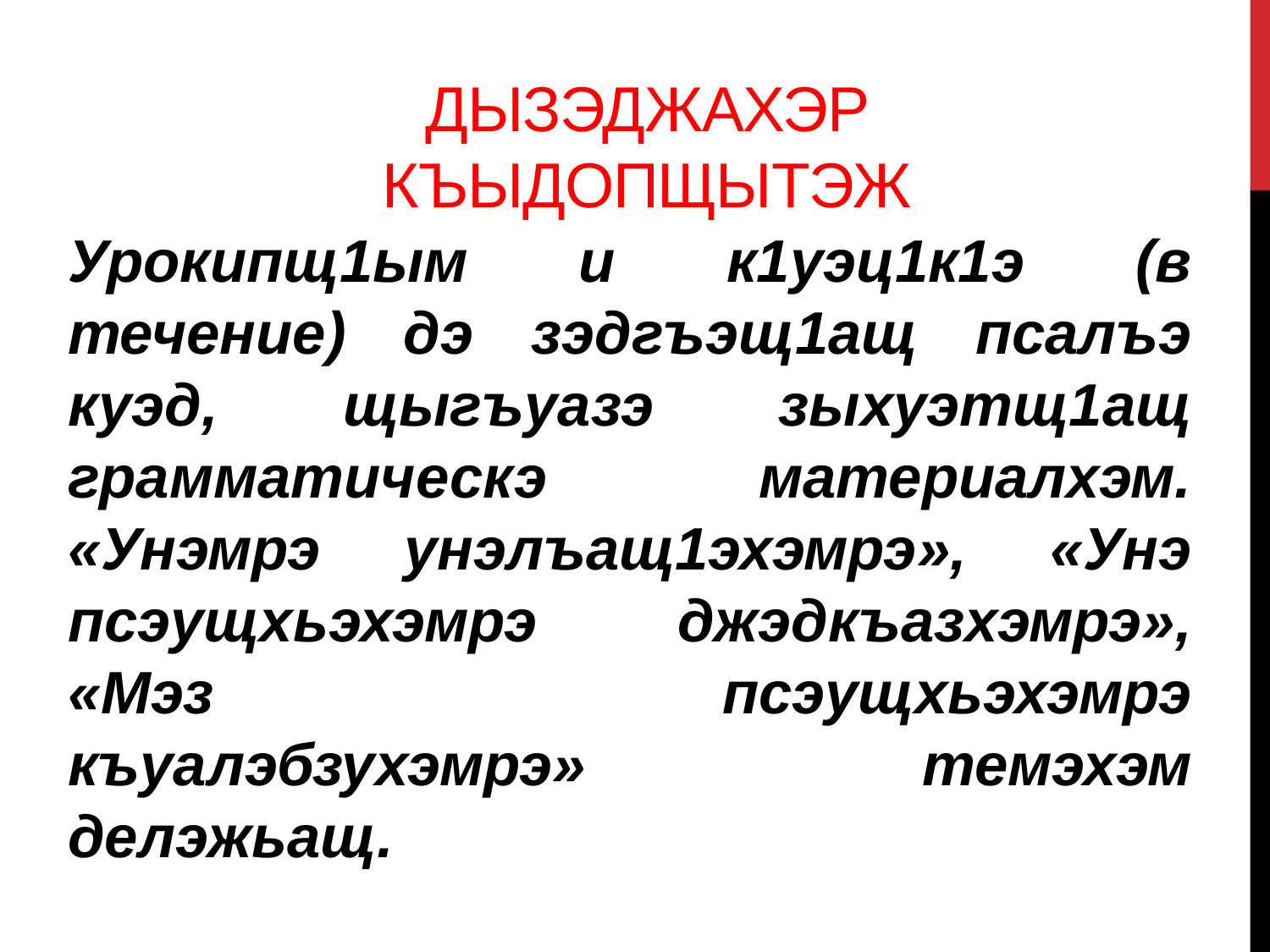

# Дызэджахэр къыдопщытэж
Урокипщ1ым и к1уэц1к1э (в течение) дэ зэдгъэщ1ащ псалъэ куэд, щыгъуазэ зыхуэтщ1ащ грамматическэ материалхэм. «Унэмрэ унэлъащ1эхэмрэ», «Унэ псэущхьэхэмрэ джэдкъазхэмрэ», «Мэз псэущхьэхэмрэ къуалэбзухэмрэ» темэхэм делэжьащ.